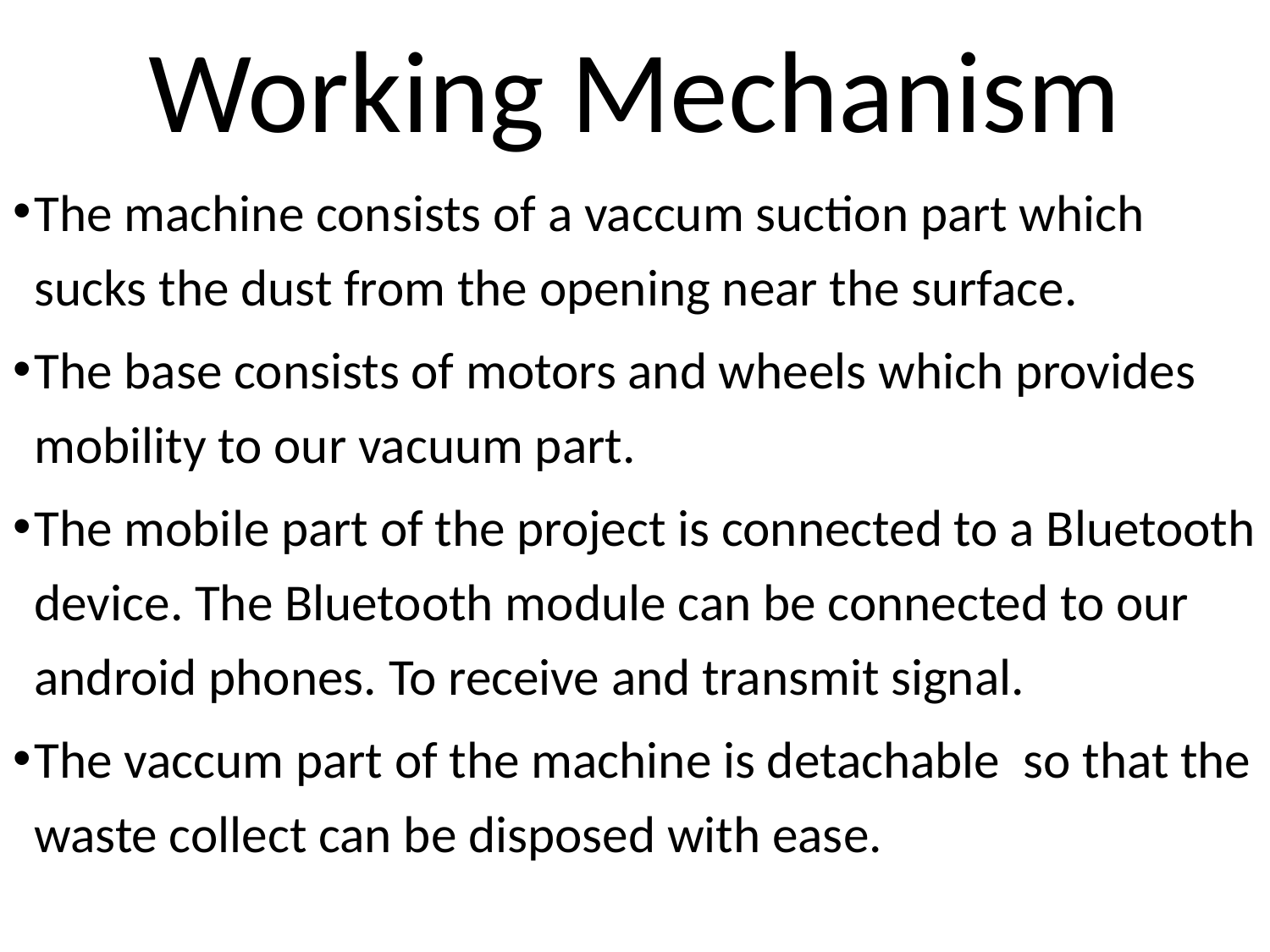

# Working Mechanism
The machine consists of a vaccum suction part which sucks the dust from the opening near the surface.
The base consists of motors and wheels which provides mobility to our vacuum part.
The mobile part of the project is connected to a Bluetooth device. The Bluetooth module can be connected to our android phones. To receive and transmit signal.
The vaccum part of the machine is detachable  so that the waste collect can be disposed with ease.